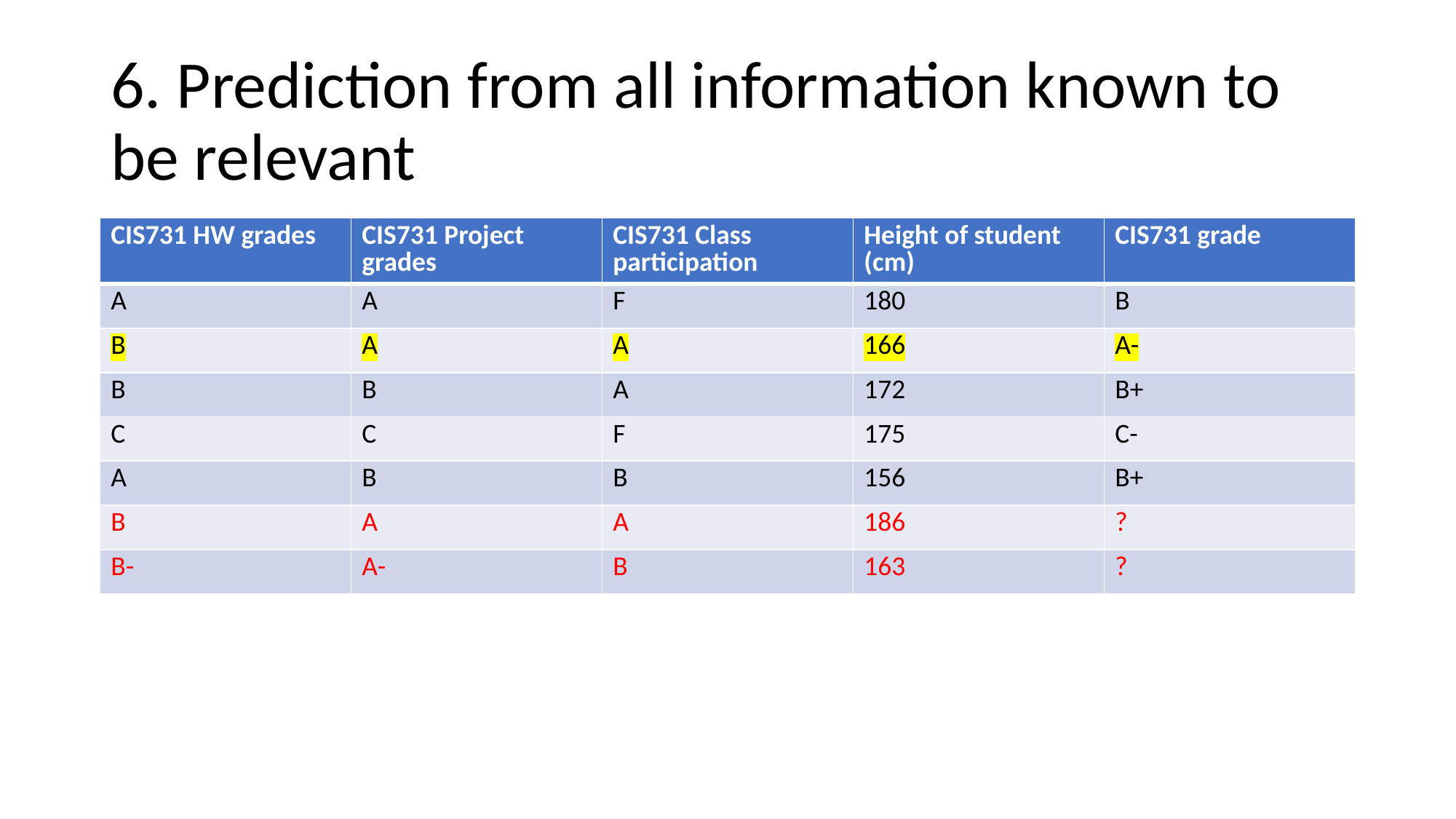

# 6. Prediction from all information known to be relevant
| CIS731 HW grades | CIS731 Project grades | CIS731 Class participation | Height of student (cm) | CIS731 grade |
| --- | --- | --- | --- | --- |
| A | A | F | 180 | B |
| B | A | A | 166 | A- |
| B | B | A | 172 | B+ |
| C | C | F | 175 | C- |
| A | B | B | 156 | B+ |
| B | A | A | 186 | ? |
| B- | A- | B | 163 | ? |